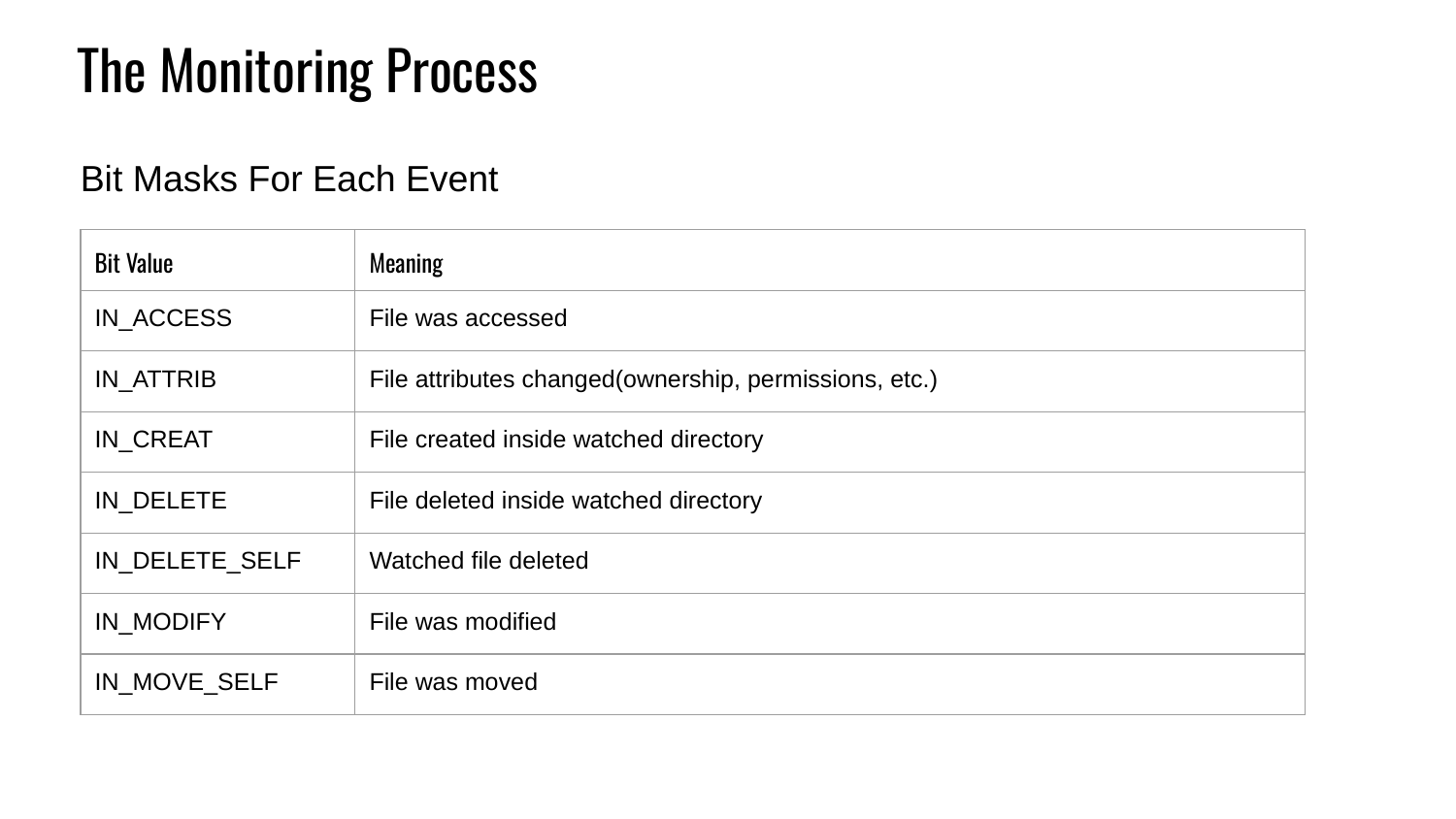

# The Monitoring Process
Bit Masks For Each Event
| Bit Value | Meaning |
| --- | --- |
| IN\_ACCESS | File was accessed |
| IN\_ATTRIB | File attributes changed(ownership, permissions, etc.) |
| IN\_CREAT | File created inside watched directory |
| IN\_DELETE | File deleted inside watched directory |
| IN\_DELETE\_SELF | Watched file deleted |
| IN\_MODIFY | File was modified |
| IN\_MOVE\_SELF | File was moved |